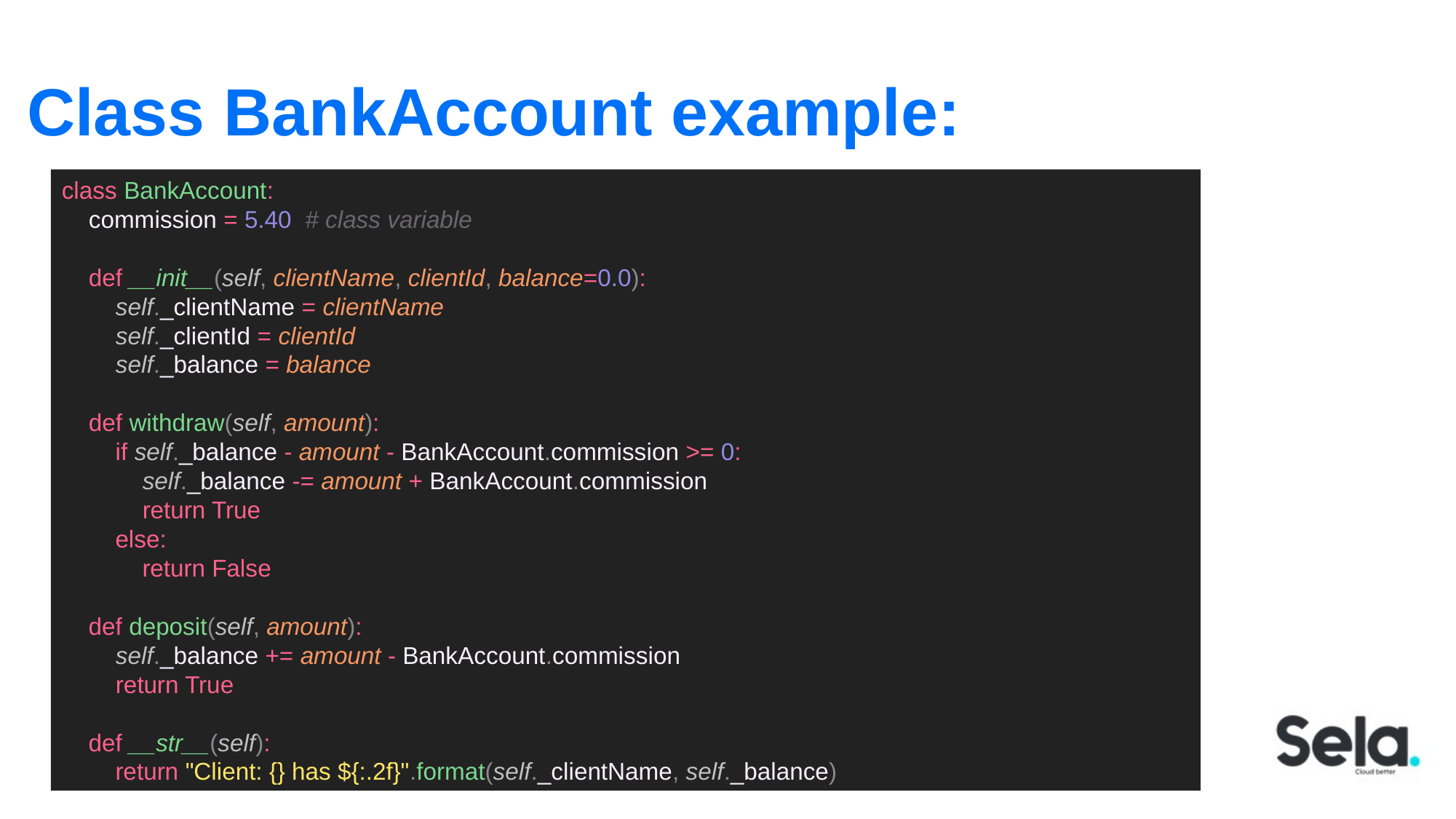

# Class BankAccount example:
class BankAccount:
    commission = 5.40  # class variable
    def __init__(self, clientName, clientId, balance=0.0):
        self._clientName = clientName
        self._clientId = clientId
        self._balance = balance
    def withdraw(self, amount):
        if self._balance - amount - BankAccount.commission >= 0:
            self._balance -= amount + BankAccount.commission
            return True
        else:
            return False
    def deposit(self, amount):
        self._balance += amount - BankAccount.commission
        return True
    def __str__(self):
        return "Client: {} has ${:.2f}".format(self._clientName, self._balance)